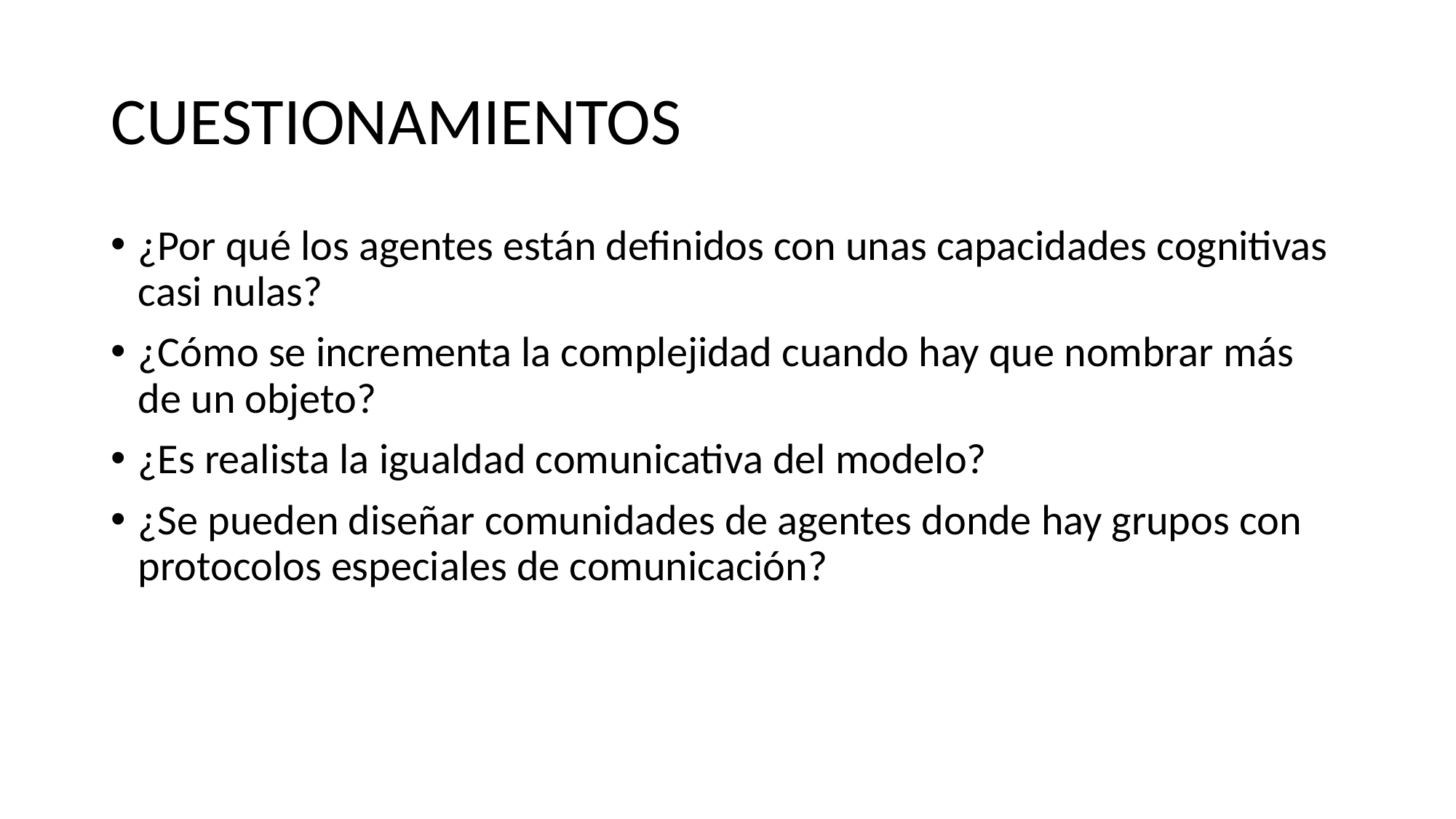

# CUESTIONAMIENTOS
¿Por qué los agentes están definidos con unas capacidades cognitivas casi nulas?
¿Cómo se incrementa la complejidad cuando hay que nombrar más de un objeto?
¿Es realista la igualdad comunicativa del modelo?
¿Se pueden diseñar comunidades de agentes donde hay grupos con protocolos especiales de comunicación?